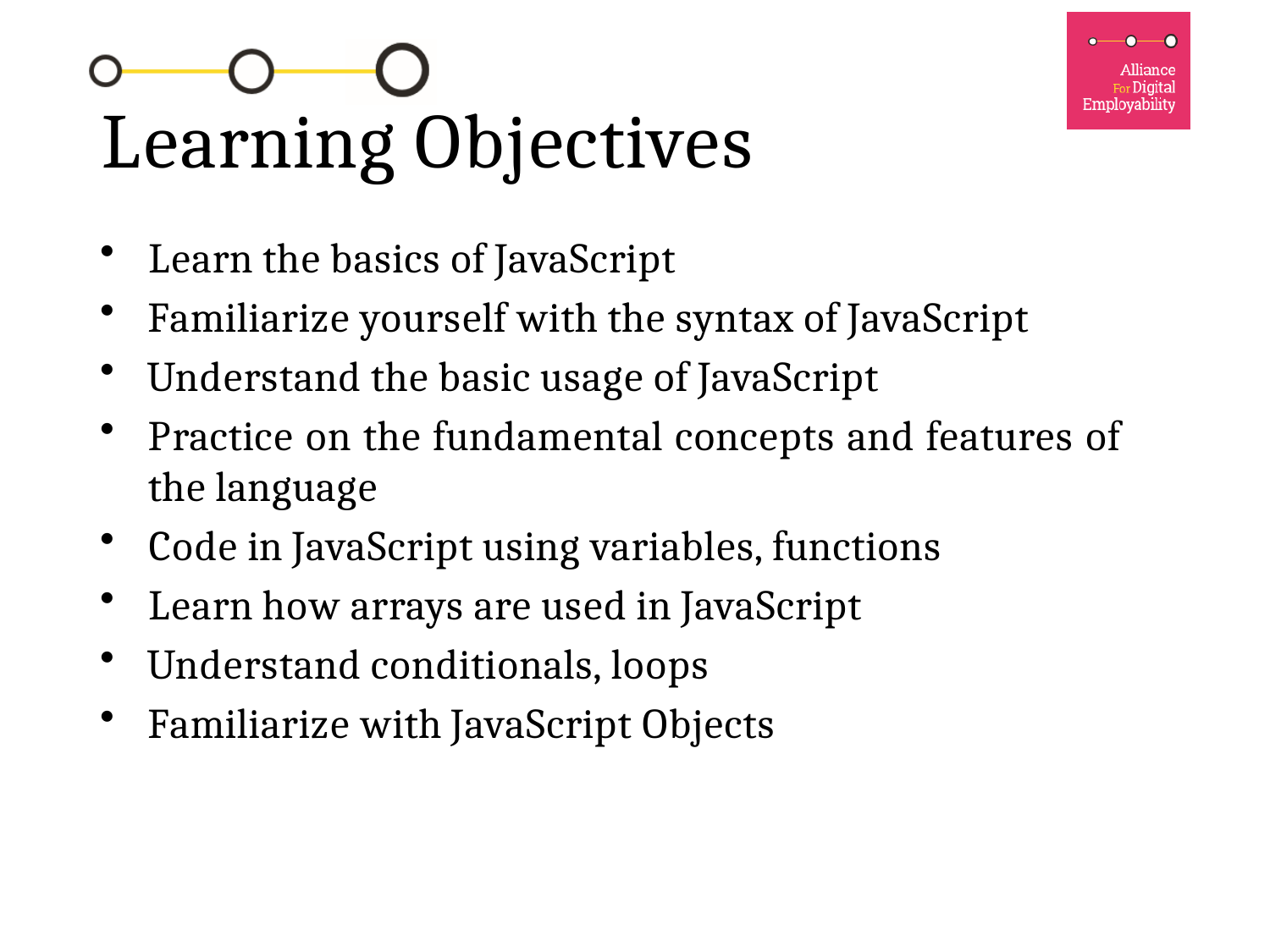

# Learning Objectives
Learn the basics of JavaScript
Familiarize yourself with the syntax of JavaScript
Understand the basic usage of JavaScript
Practice on the fundamental concepts and features of the language
Code in JavaScript using variables, functions
Learn how arrays are used in JavaScript
Understand conditionals, loops
Familiarize with JavaScript Objects